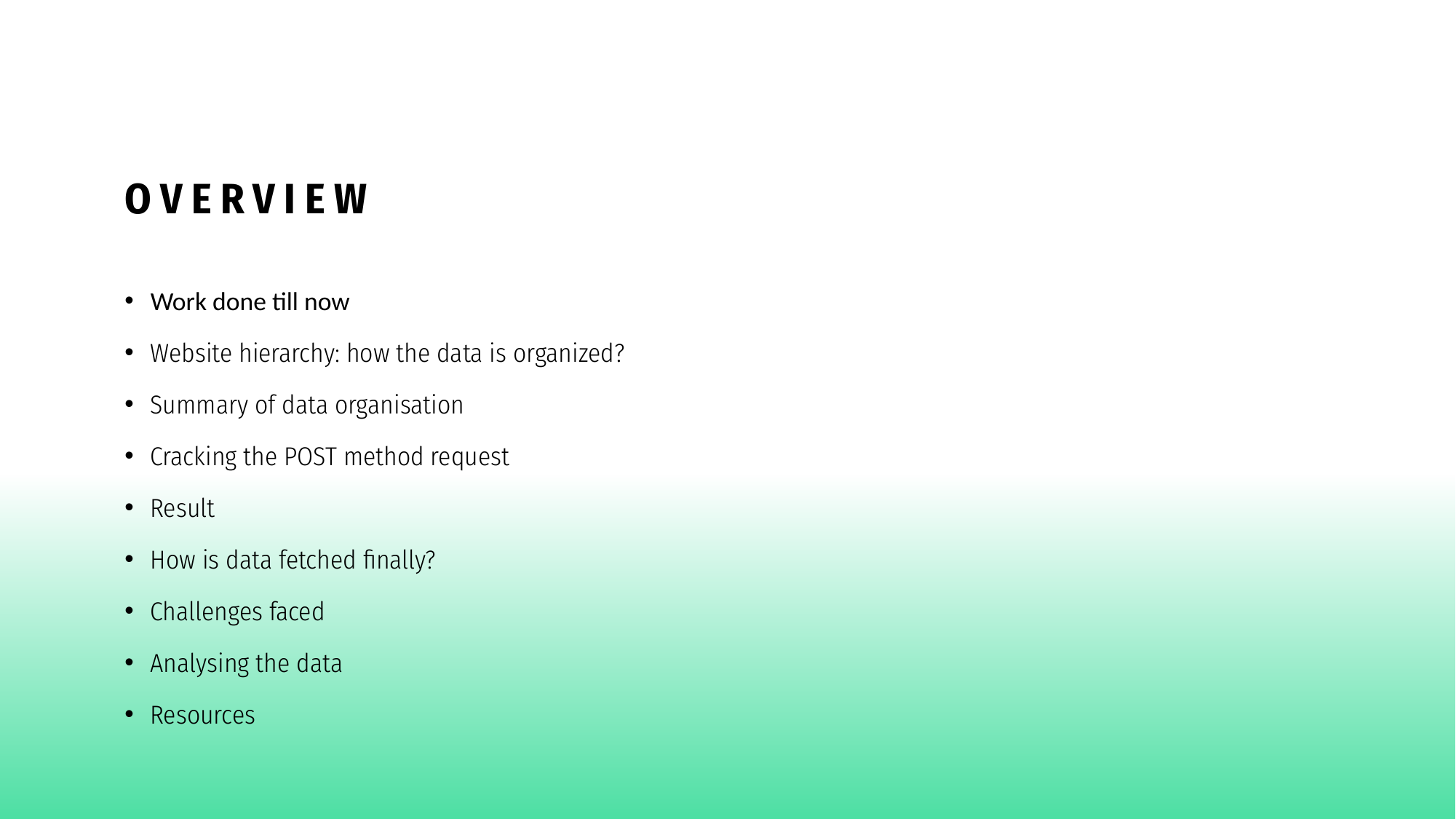

# Overview
Work done till now
Website hierarchy: how the data is organized?
Summary of data organisation​
Cracking the POST method request​
Result
How is data fetched finally?​
Challenges faced
Analysing the data ​
Resources